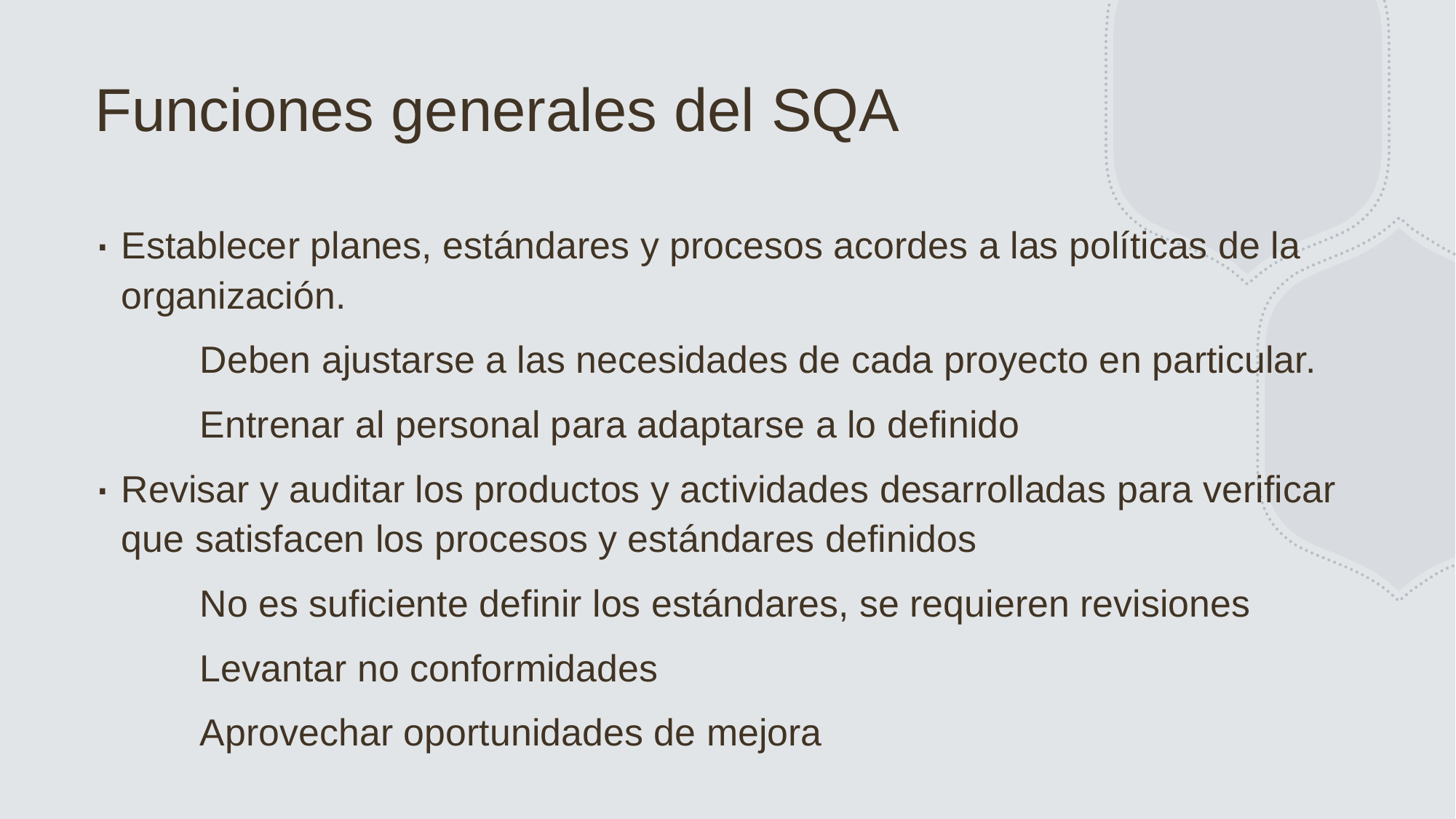

# Funciones generales del SQA
Establecer planes, estándares y procesos acordes a las políticas de la organización.
	Deben ajustarse a las necesidades de cada proyecto en particular.
	Entrenar al personal para adaptarse a lo definido
Revisar y auditar los productos y actividades desarrolladas para verificar que satisfacen los procesos y estándares definidos
	No es suficiente definir los estándares, se requieren revisiones
		Levantar no conformidades
		Aprovechar oportunidades de mejora